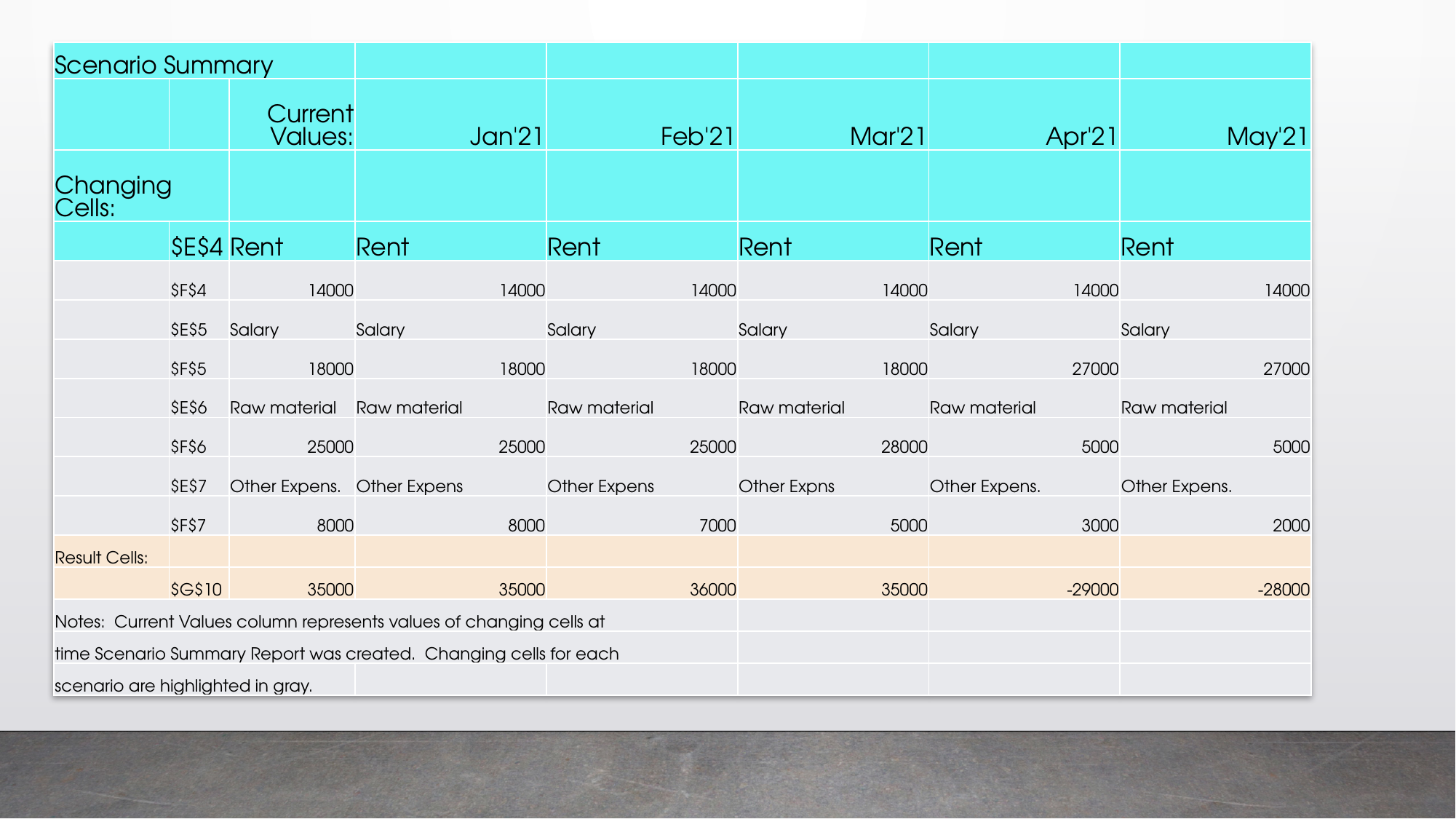

| Scenario Summary |  |  |  |  |  |  |  |
| --- | --- | --- | --- | --- | --- | --- | --- |
|  |  | Current Values: | Jan'21 | Feb'21 | Mar'21 | Apr'21 | May'21 |
| Changing Cells: |  |  |  |  |  |  |  |
|  | $E$4 | Rent | Rent | Rent | Rent | Rent | Rent |
|  | $F$4 | 14000 | 14000 | 14000 | 14000 | 14000 | 14000 |
|  | $E$5 | Salary | Salary | Salary | Salary | Salary | Salary |
|  | $F$5 | 18000 | 18000 | 18000 | 18000 | 27000 | 27000 |
|  | $E$6 | Raw material | Raw material | Raw material | Raw material | Raw material | Raw material |
|  | $F$6 | 25000 | 25000 | 25000 | 28000 | 5000 | 5000 |
|  | $E$7 | Other Expens. | Other Expens | Other Expens | Other Expns | Other Expens. | Other Expens. |
|  | $F$7 | 8000 | 8000 | 7000 | 5000 | 3000 | 2000 |
| Result Cells: |  |  |  |  |  |  |  |
|  | $G$10 | 35000 | 35000 | 36000 | 35000 | -29000 | -28000 |
| Notes: Current Values column represents values of changing cells at |  |  |  |  |  |  |  |
| time Scenario Summary Report was created. Changing cells for each |  |  |  |  |  |  |  |
| scenario are highlighted in gray. |  |  |  |  |  |  |  |